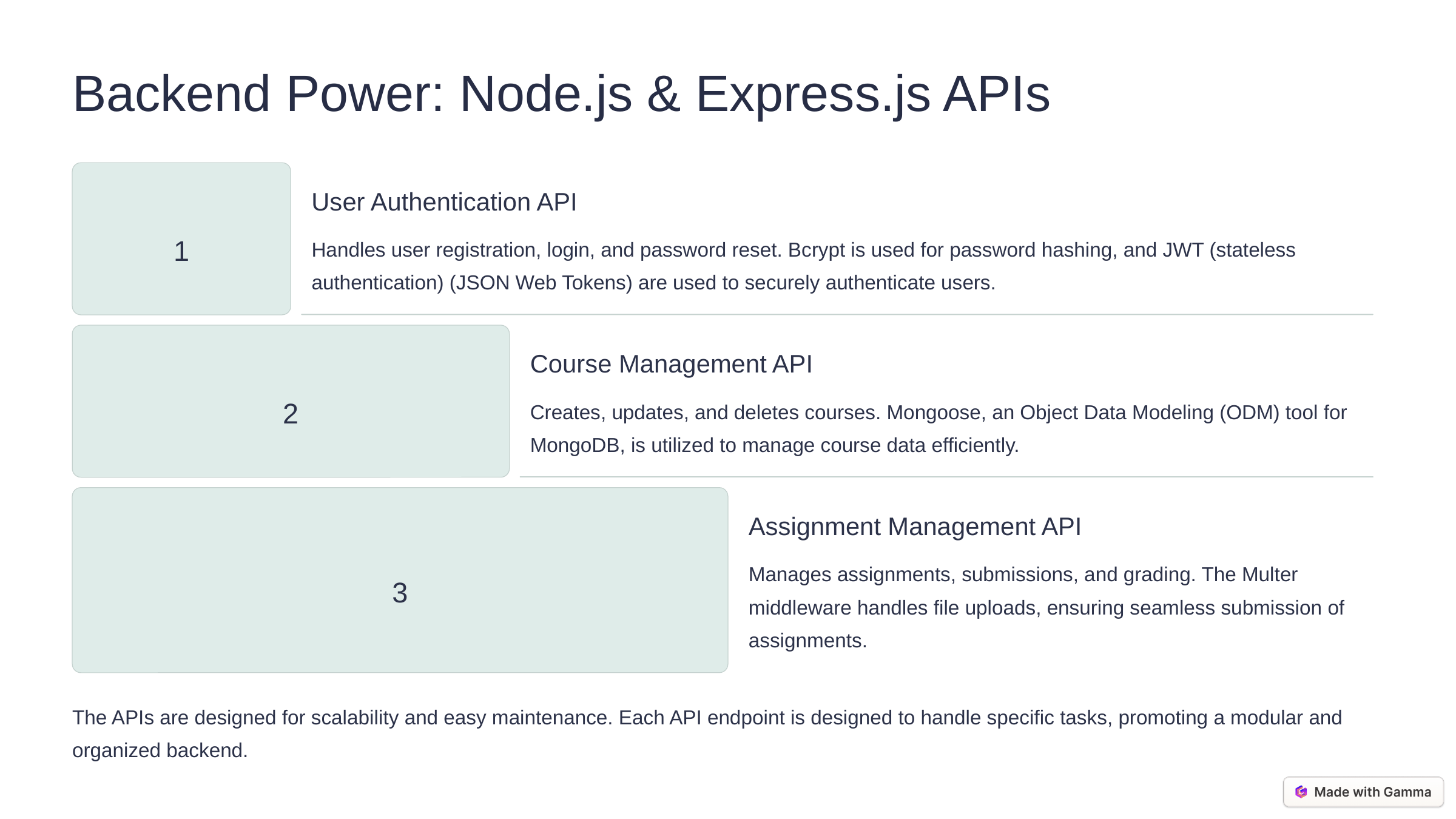

Backend Power: Node.js & Express.js APIs

User Authentication API
1
Handles user registration, login, and password reset. Bcrypt is used for password hashing, and JWT (stateless authentication) (JSON Web Tokens) are used to securely authenticate users.

Course Management API
2
Creates, updates, and deletes courses. Mongoose, an Object Data Modeling (ODM) tool for MongoDB, is utilized to manage course data efficiently.

Assignment Management API
Manages assignments, submissions, and grading. The Multer middleware handles file uploads, ensuring seamless submission of assignments.
3
The APIs are designed for scalability and easy maintenance. Each API endpoint is designed to handle specific tasks, promoting a modular and organized backend.